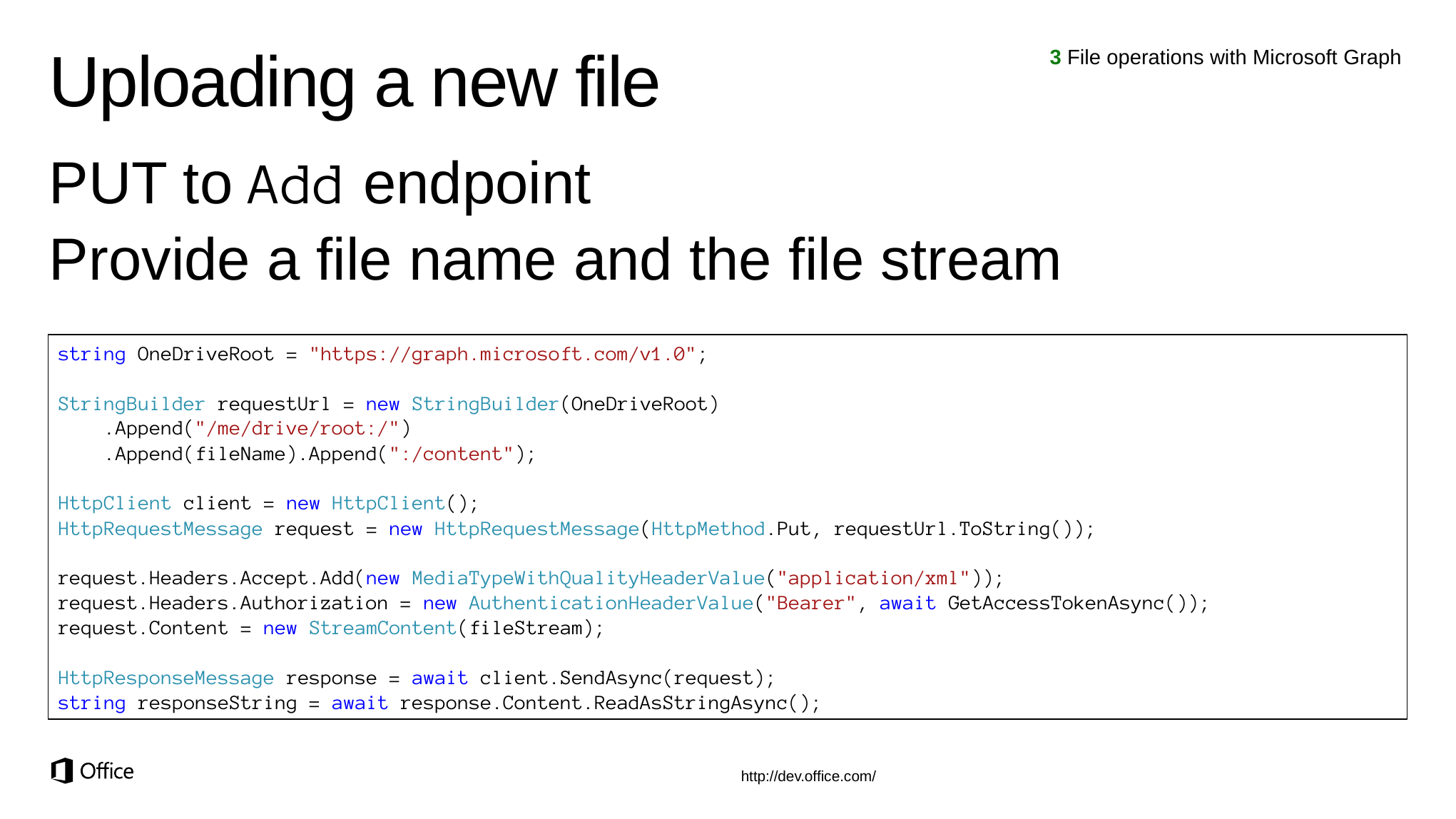

3 File operations with Microsoft Graph
# Uploading a new file
PUT to Add endpoint
Provide a file name and the file stream
string OneDriveRoot = "https://graph.microsoft.com/v1.0";

StringBuilder requestUrl = new StringBuilder(OneDriveRoot)
    .Append("/me/drive/root:/")
    .Append(fileName).Append(":/content");

HttpClient client = new HttpClient();
HttpRequestMessage request = new HttpRequestMessage(HttpMethod.Put, requestUrl.ToString());

request.Headers.Accept.Add(new MediaTypeWithQualityHeaderValue("application/xml"));
request.Headers.Authorization = new AuthenticationHeaderValue("Bearer", await GetAccessTokenAsync());
request.Content = new StreamContent(fileStream);

HttpResponseMessage response = await client.SendAsync(request);
string responseString = await response.Content.ReadAsStringAsync();